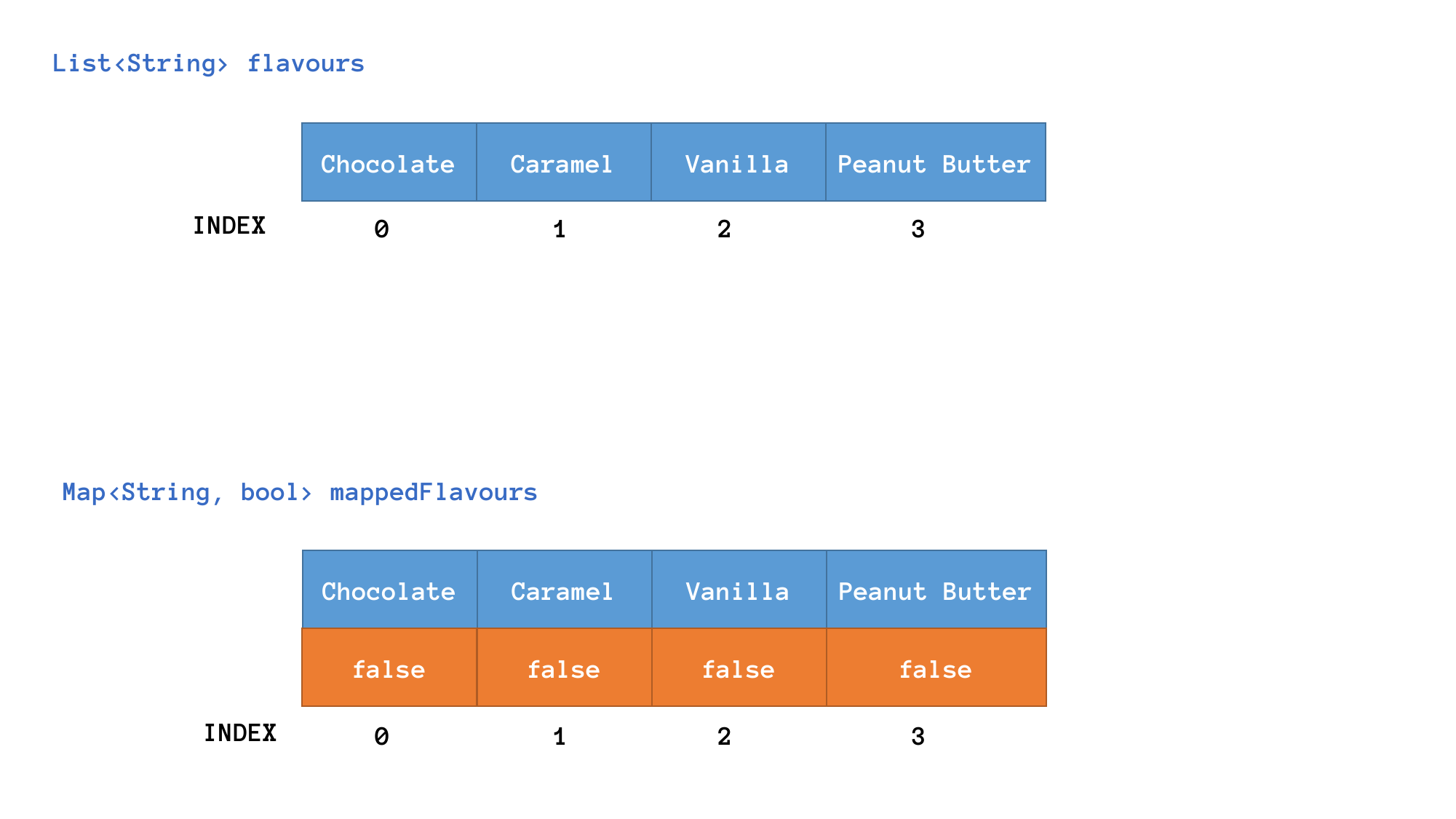

List<String> flavours
Chocolate
Caramel
Vanilla
Peanut Butter
INDEX
  0           1          2            3
Map<String, bool> mappedFlavours
Chocolate
Caramel
Vanilla
Peanut Butter
false
false
false
false
INDEX
  0           1          2            3